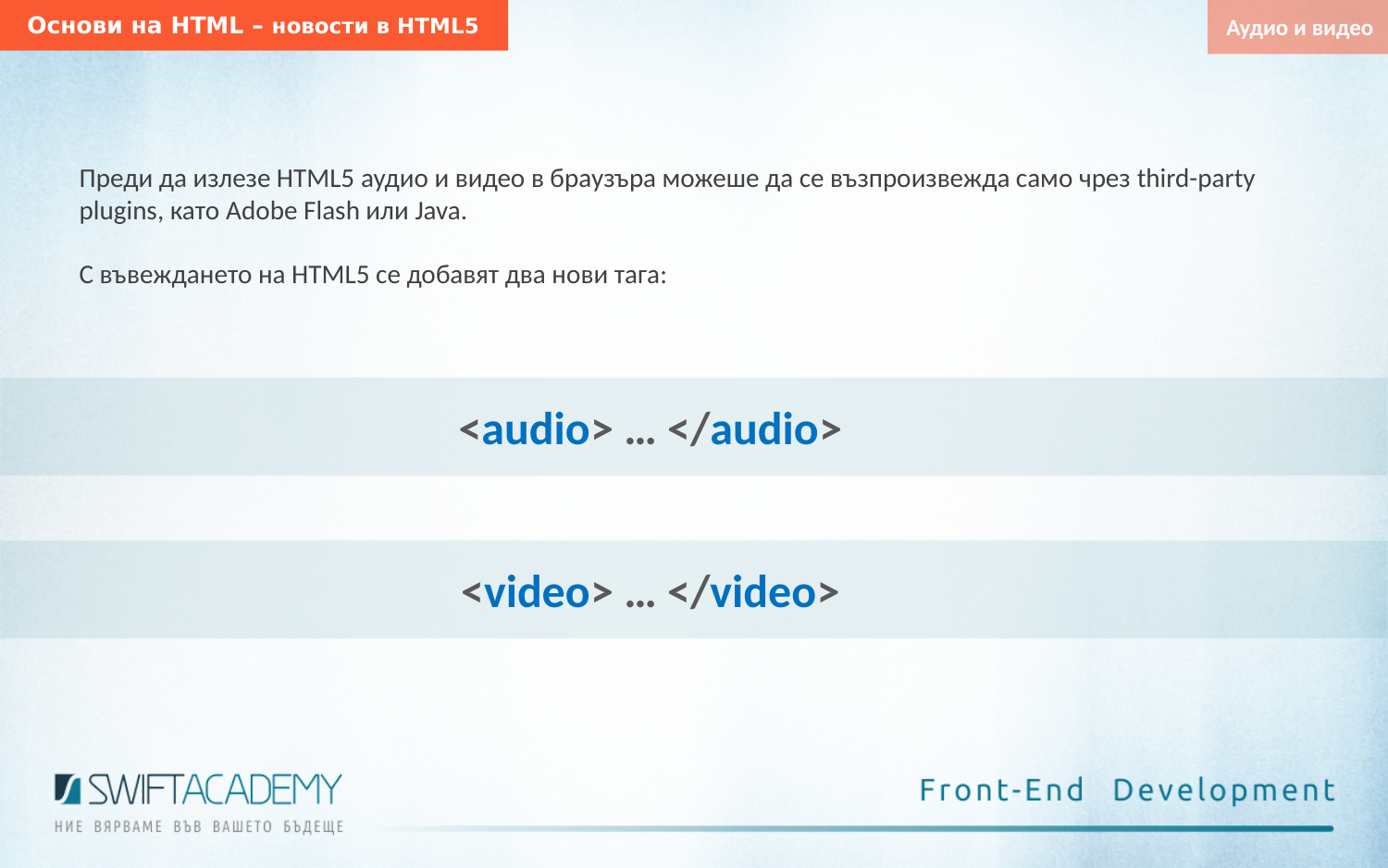

Основи на HTML – новости в HTML5
Аудио и видео
Преди да излезе HTML5 аудио и видео в браузъра можеше да се възпроизвежда само чрез third-party plugins, като Adobe Flash или Java.

С въвеждането на HTML5 се добавят два нови тага:

<audio> … </audio>

<video> … </video>